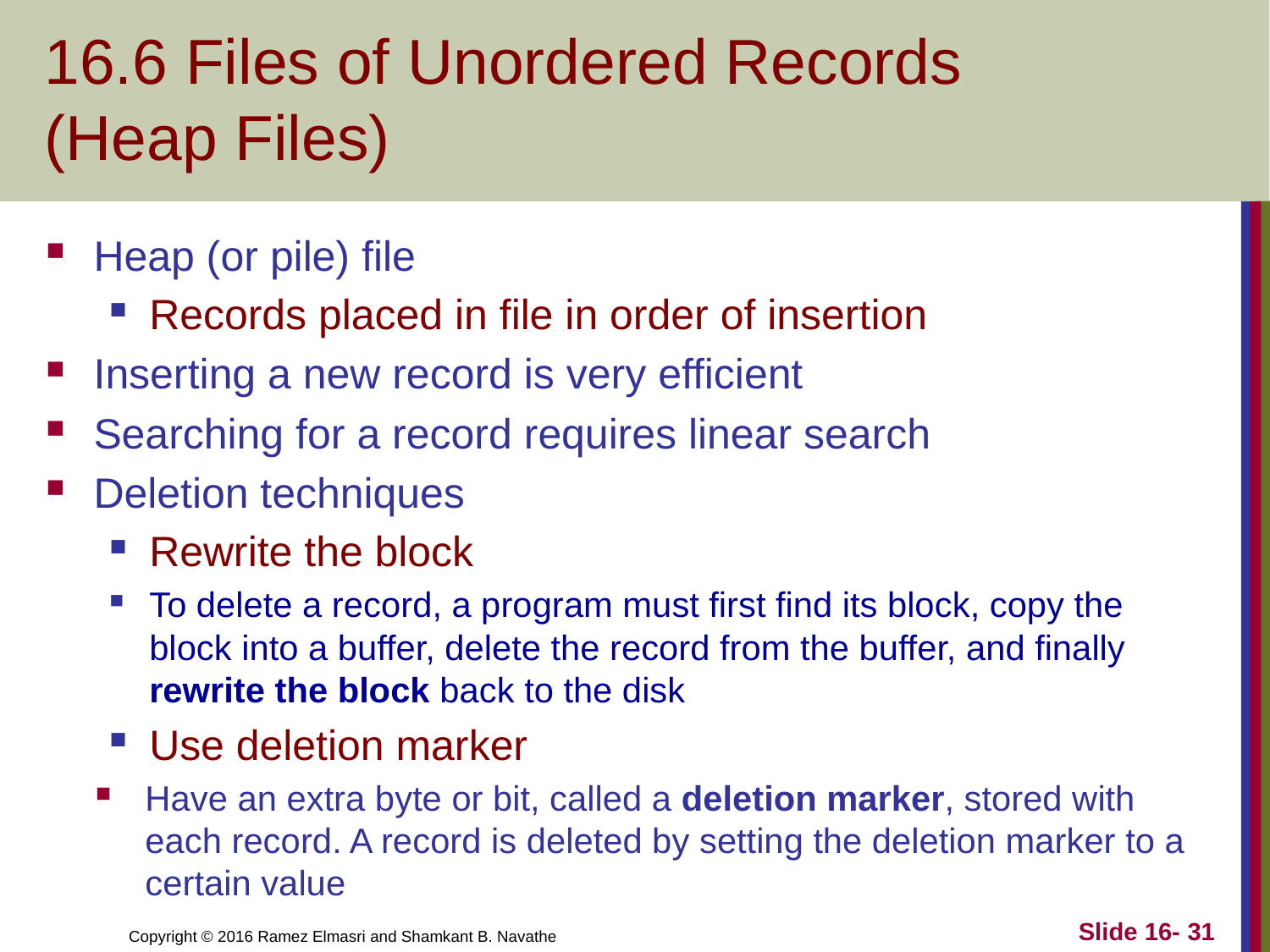

# 16.6 Files of Unordered Records (Heap Files)
Heap (or pile) file
Records placed in file in order of insertion
Inserting a new record is very efficient
Searching for a record requires linear search
Deletion techniques
Rewrite the block
To delete a record, a program must first find its block, copy the block into a buffer, delete the record from the buffer, and finally rewrite the block back to the disk
Use deletion marker
Have an extra byte or bit, called a deletion marker, stored with each record. A record is deleted by setting the deletion marker to a certain value
Slide 16- 31